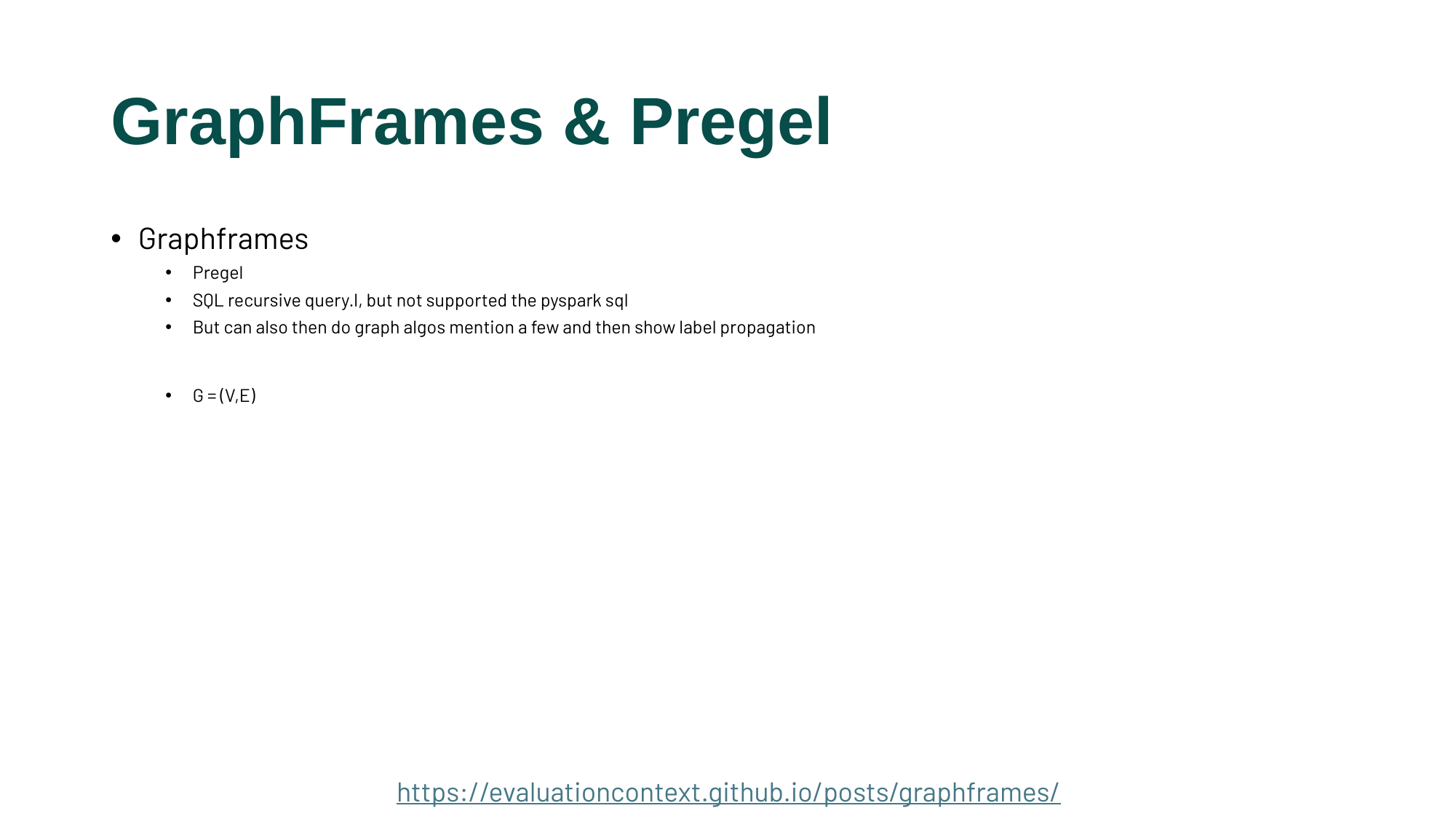

# GraphFrames & Pregel
Graphframes
Pregel
SQL recursive query.l, but not supported the pyspark sql
But can also then do graph algos mention a few and then show label propagation

G = (V,E)
https://evaluationcontext.github.io/posts/graphframes/